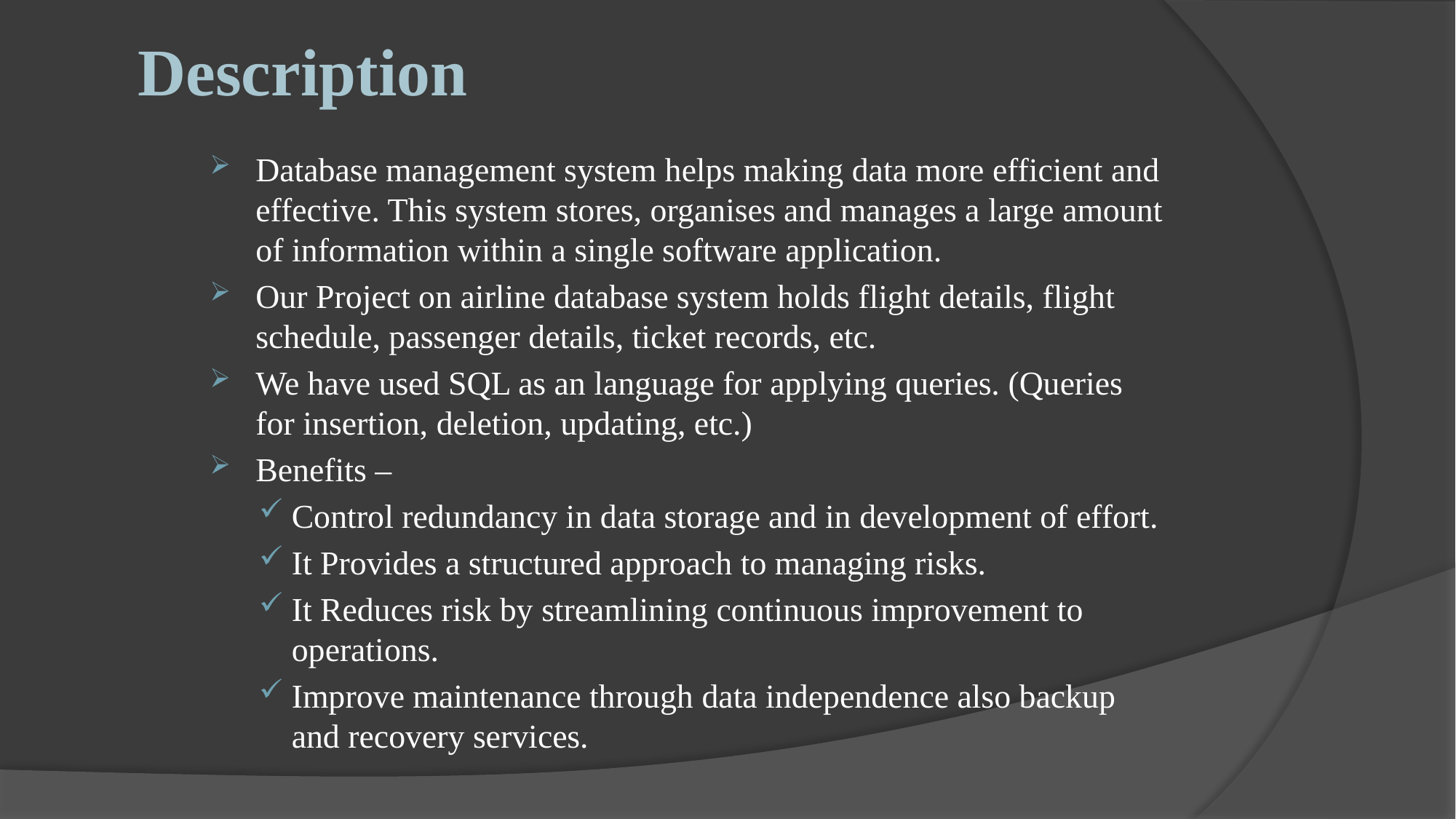

# Description
Database management system helps making data more efficient and effective. This system stores, organises and manages a large amount of information within a single software application.
Our Project on airline database system holds flight details, flight schedule, passenger details, ticket records, etc.
We have used SQL as an language for applying queries. (Queries for insertion, deletion, updating, etc.)
Benefits –
Control redundancy in data storage and in development of effort.
It Provides a structured approach to managing risks.
It Reduces risk by streamlining continuous improvement to operations.
Improve maintenance through data independence also backup and recovery services.